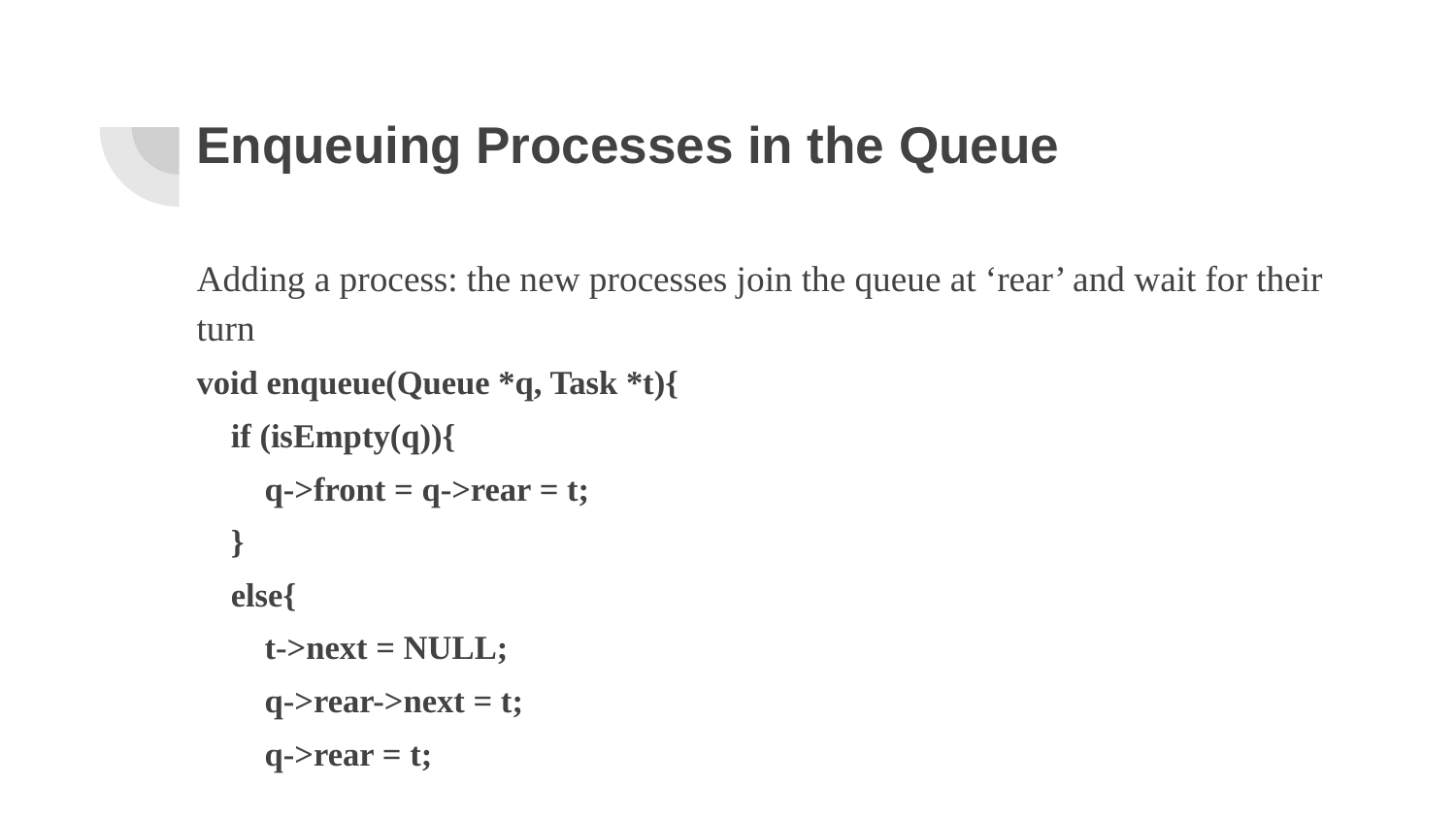

# Enqueuing Processes in the Queue
Adding a process: the new processes join the queue at ‘rear’ and wait for their turn
void enqueue(Queue *q, Task *t){
    if (isEmpty(q)){
        q->front = q->rear = t;
    }
    else{
        t->next = NULL;
        q->rear->next = t;
        q->rear = t;